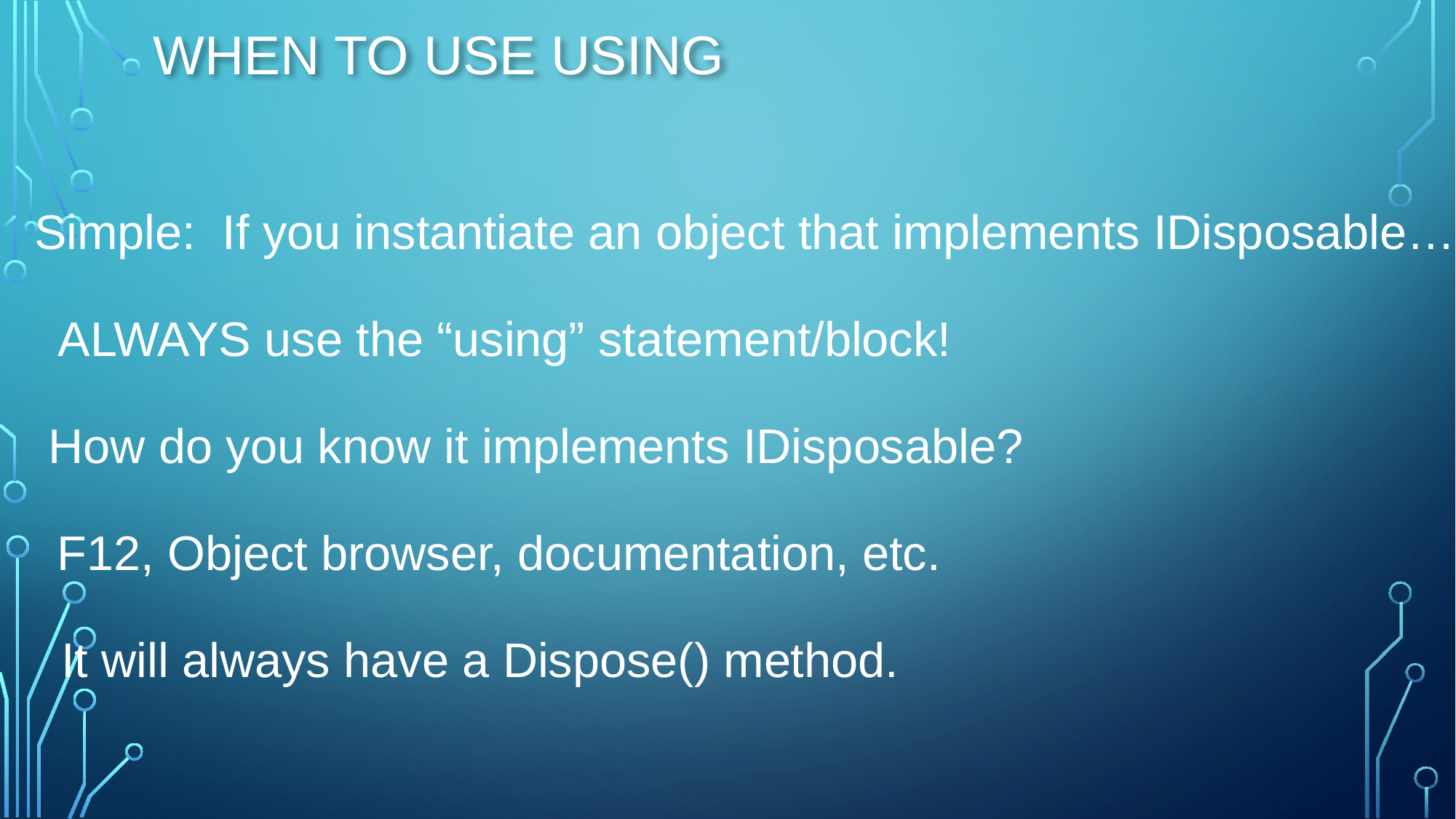

# When To Use Using
Simple:  If you instantiate an object that implements IDisposable…
ALWAYS use the “using” statement/block!
How do you know it implements IDisposable?
F12, Object browser, documentation, etc.
It will always have a Dispose() method.